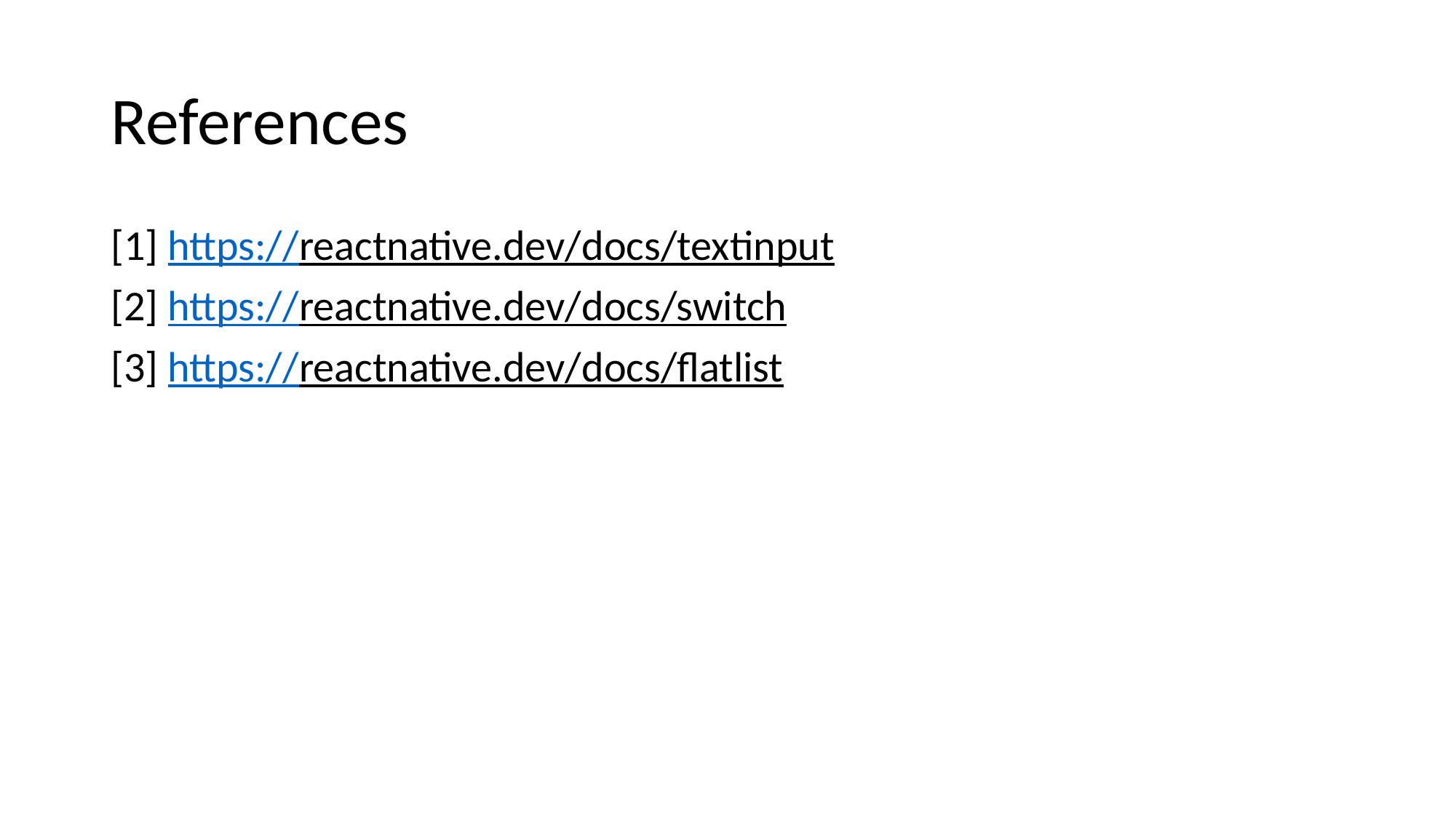

# References
[1] https://reactnative.dev/docs/textinput
[2] https://reactnative.dev/docs/switch
[3] https://reactnative.dev/docs/flatlist